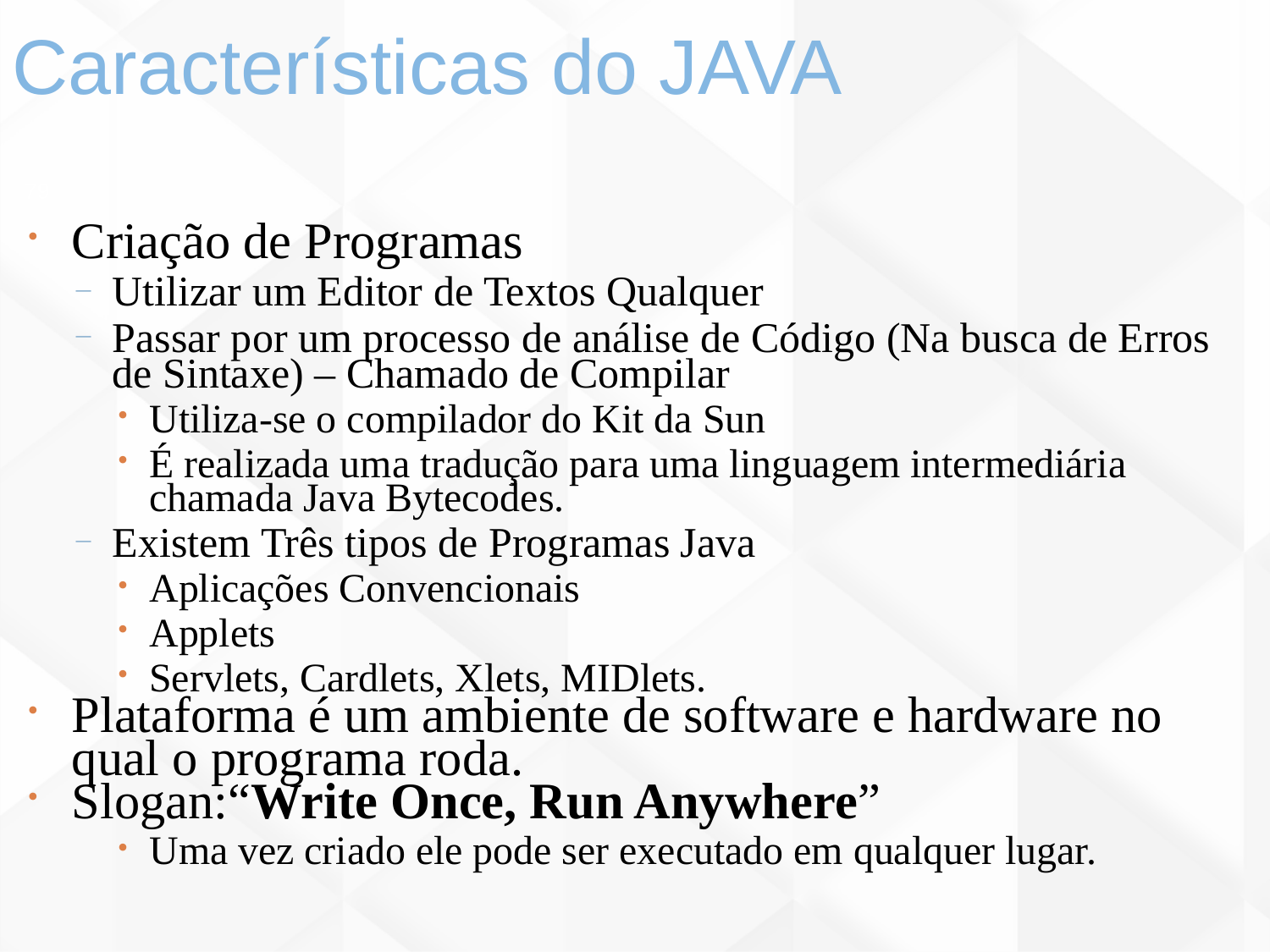

Características do JAVA
79
Criação de Programas
Utilizar um Editor de Textos Qualquer
Passar por um processo de análise de Código (Na busca de Erros de Sintaxe) – Chamado de Compilar
Utiliza-se o compilador do Kit da Sun
É realizada uma tradução para uma linguagem intermediária chamada Java Bytecodes.
Existem Três tipos de Programas Java
Aplicações Convencionais
Applets
Servlets, Cardlets, Xlets, MIDlets.
Plataforma é um ambiente de software e hardware no qual o programa roda.
Slogan:“Write Once, Run Anywhere”
Uma vez criado ele pode ser executado em qualquer lugar.